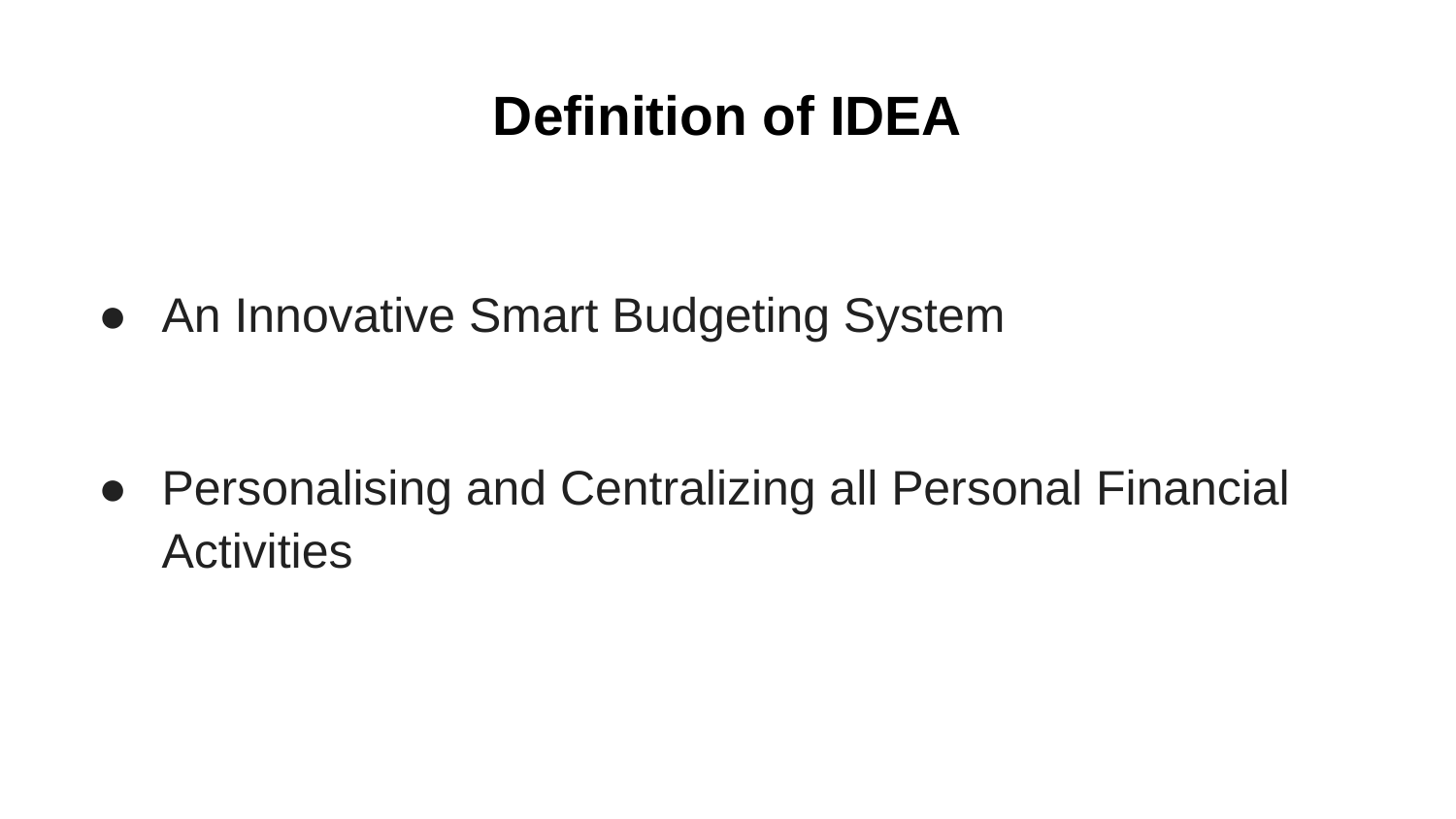

# Definition of IDEA
An Innovative Smart Budgeting System

Personalising and Centralizing all Personal Financial Activities